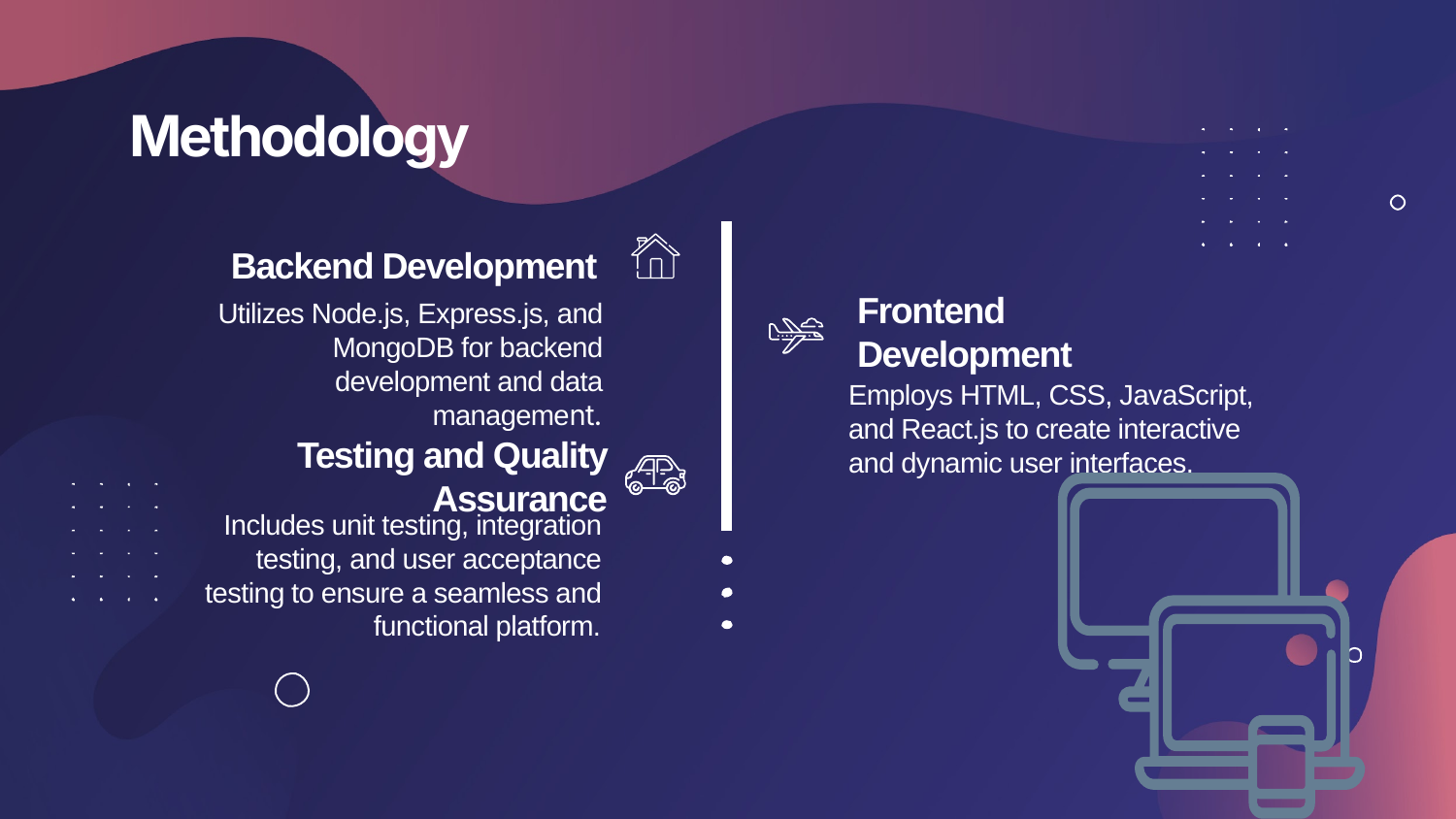

# Methodology

Backend Development

Utilizes Node.js, Express.js, and MongoDB for backend development and data management.
Frontend Development

Employs HTML, CSS, JavaScript, and React.js to create interactive and dynamic user interfaces.
Testing and Quality Assurance

Includes unit testing, integration testing, and user acceptance testing to ensure a seamless and functional platform.